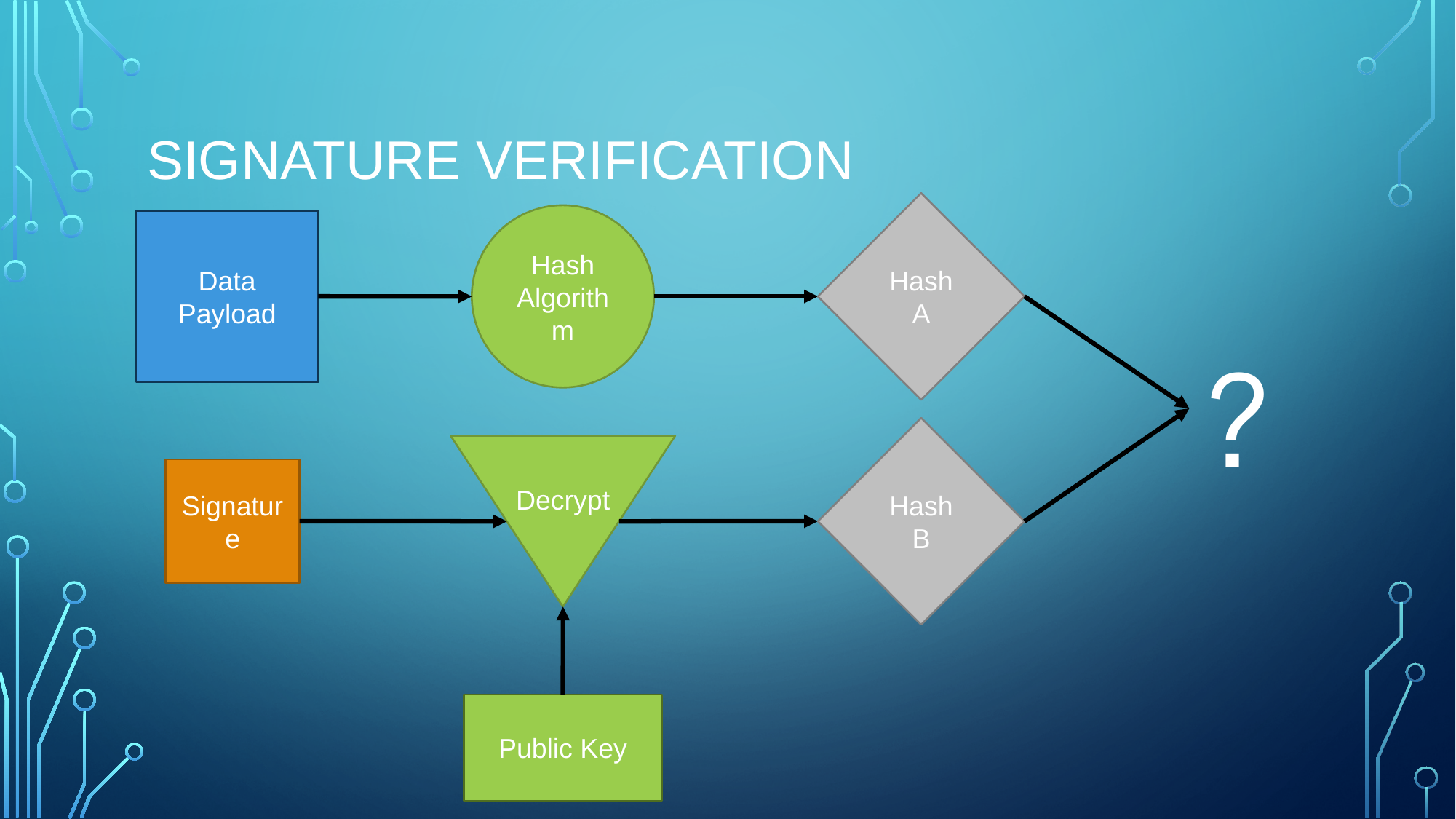

# Signature Verification
Hash A
Hash
Algorithm
Data Payload
?
Hash B

Signature
Decrypt
Public Key